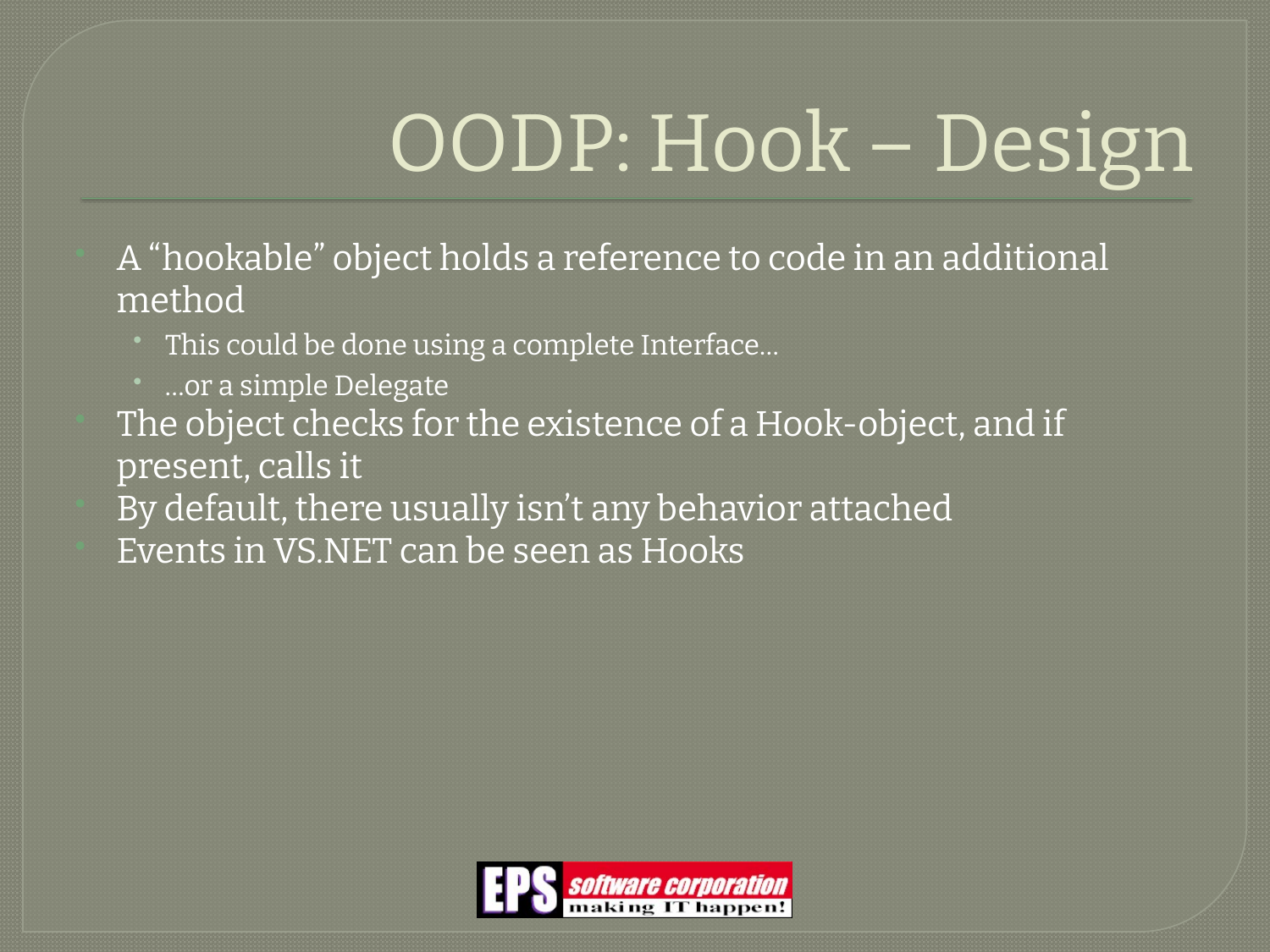

# OODP: Hook – Design
A “hookable” object holds a reference to code in an additional method
This could be done using a complete Interface…
…or a simple Delegate
The object checks for the existence of a Hook-object, and if present, calls it
By default, there usually isn’t any behavior attached
Events in VS.NET can be seen as Hooks